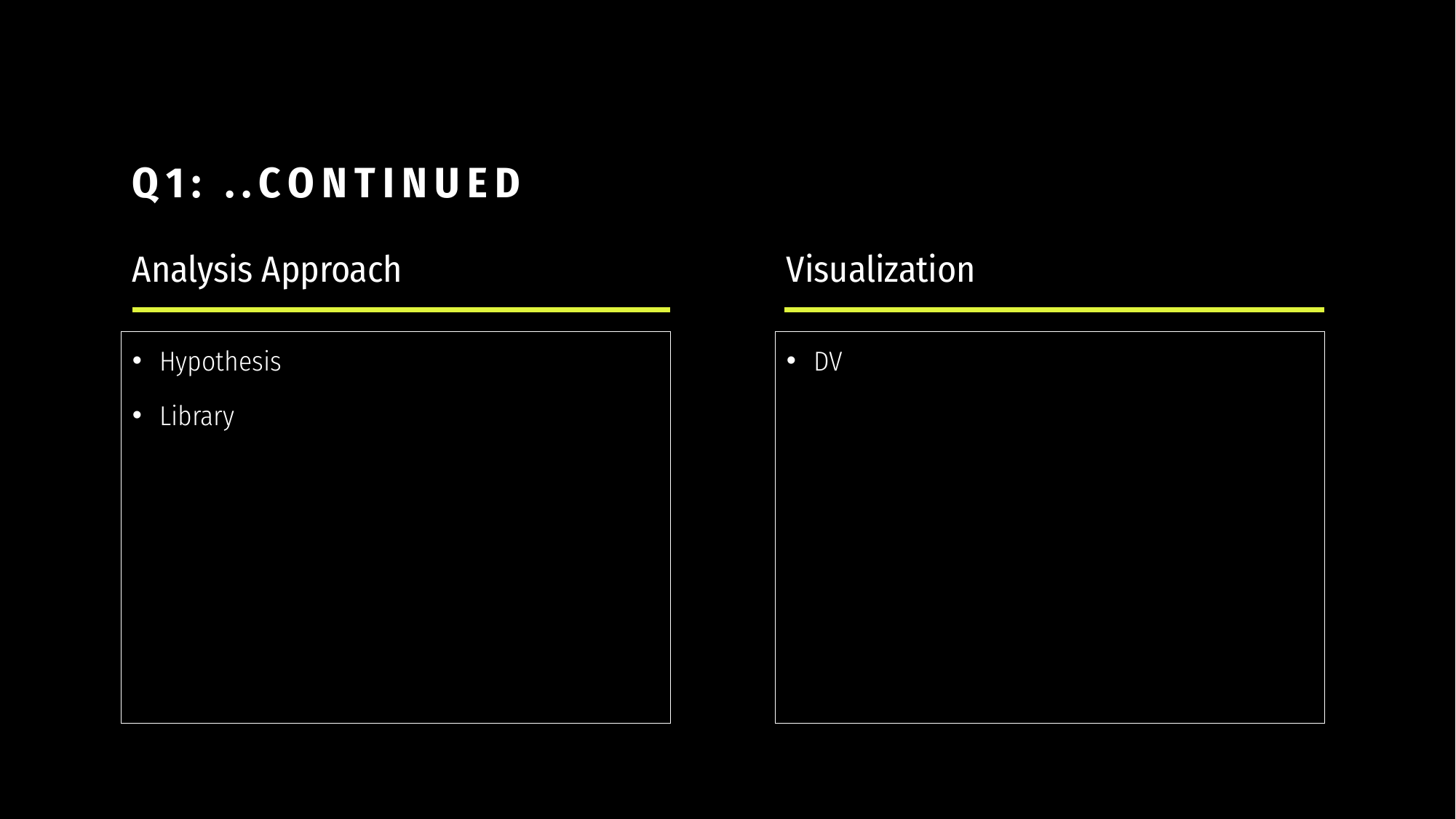

# Q1: ..Continued
Analysis Approach
Visualization
Hypothesis
Library

DV